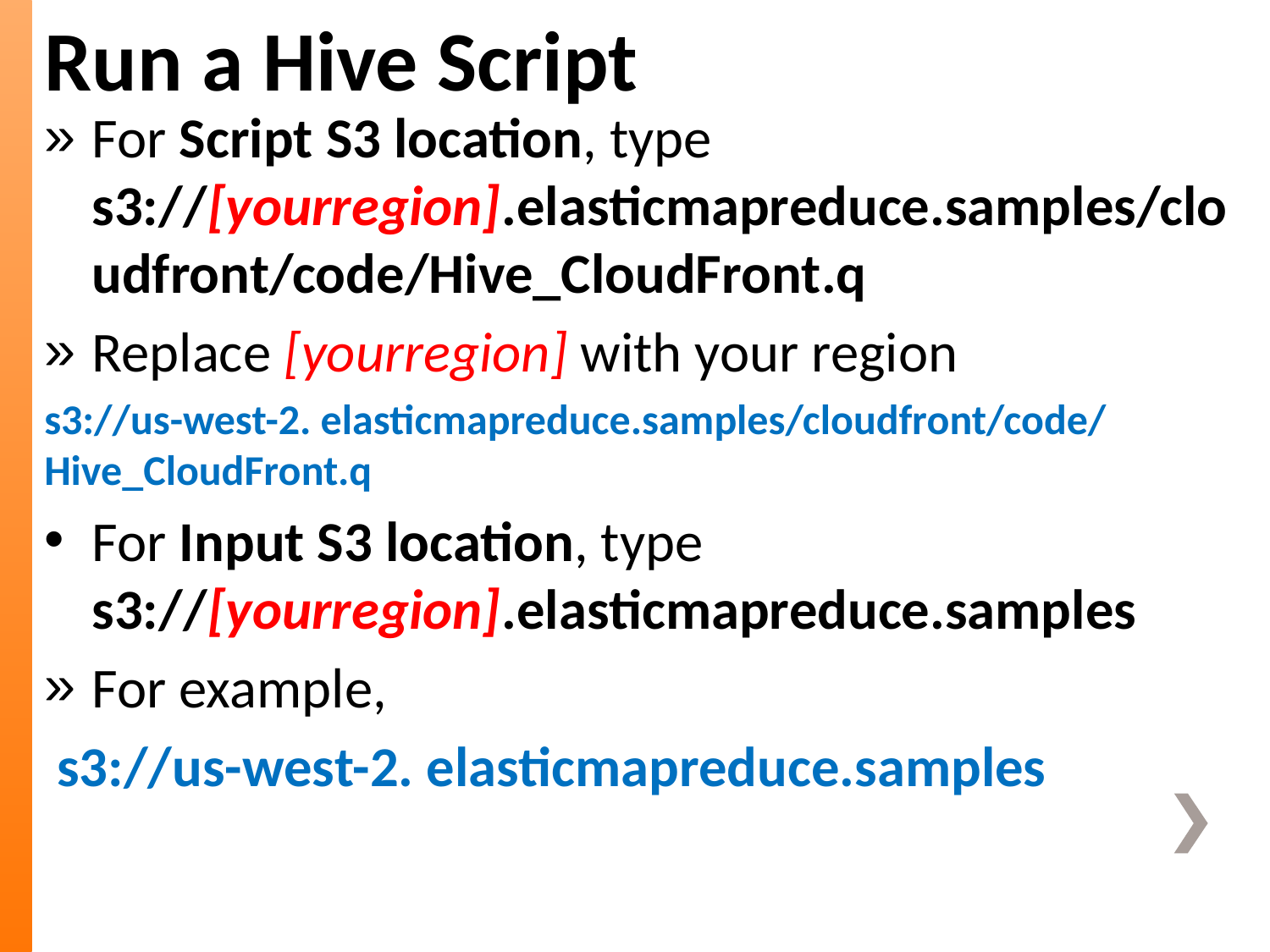

Run a Hive Script
For Script S3 location, type s3://[yourregion].elasticmapreduce.samples/cloudfront/code/Hive_CloudFront.q
Replace [yourregion] with your region
s3://us-west-2. elasticmapreduce.samples/cloudfront/code/ Hive_CloudFront.q
For Input S3 location, type s3://[yourregion].elasticmapreduce.samples
For example,
 s3://us-west-2. elasticmapreduce.samples